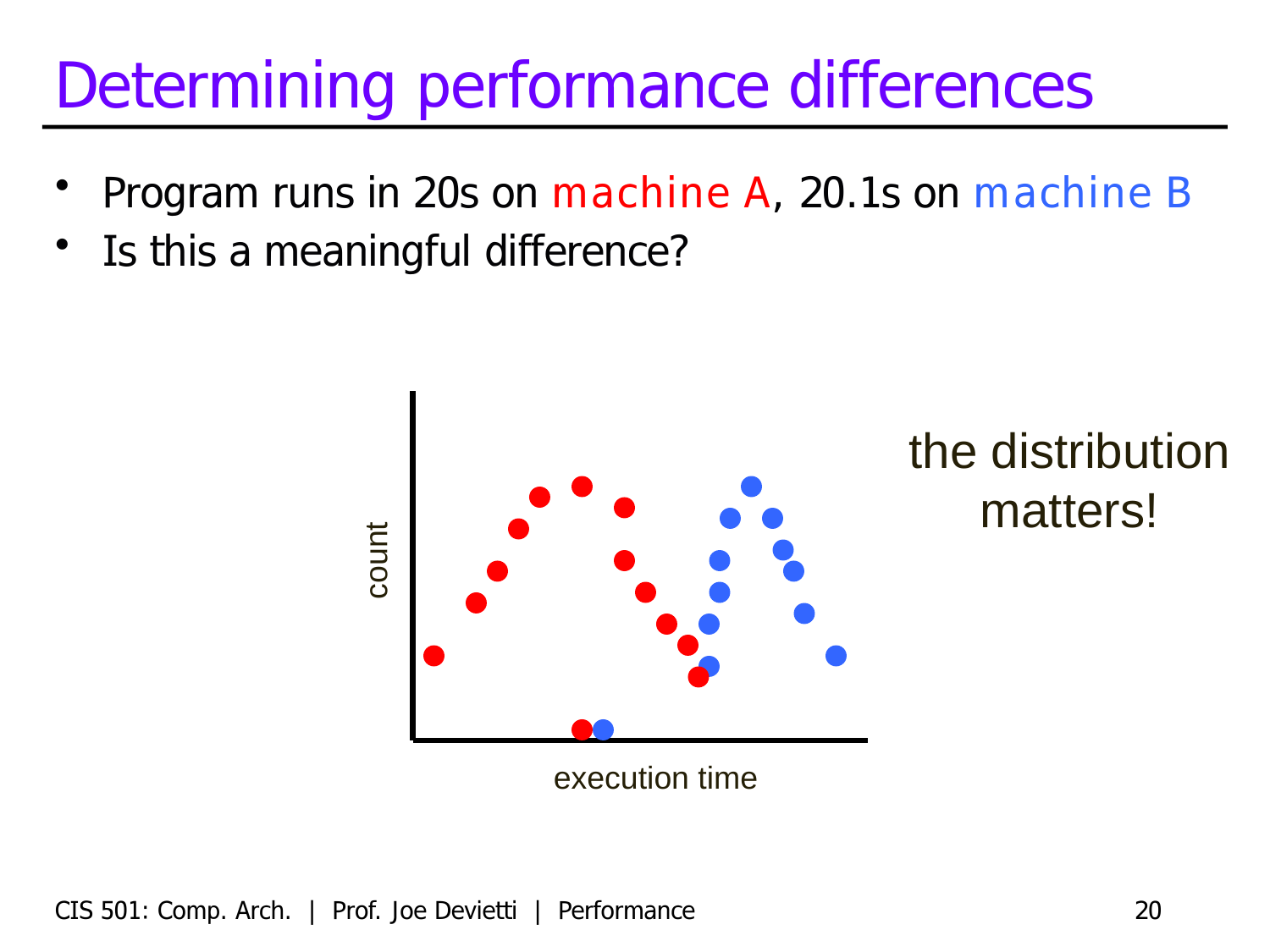

# Determining performance differences
Program runs in 20s on machine A, 20.1s on machine B
Is this a meaningful difference?
the distribution matters!

count

execution time
CIS 501: Comp. Arch.  |  Prof. Joe Devietti  |  Performance
20